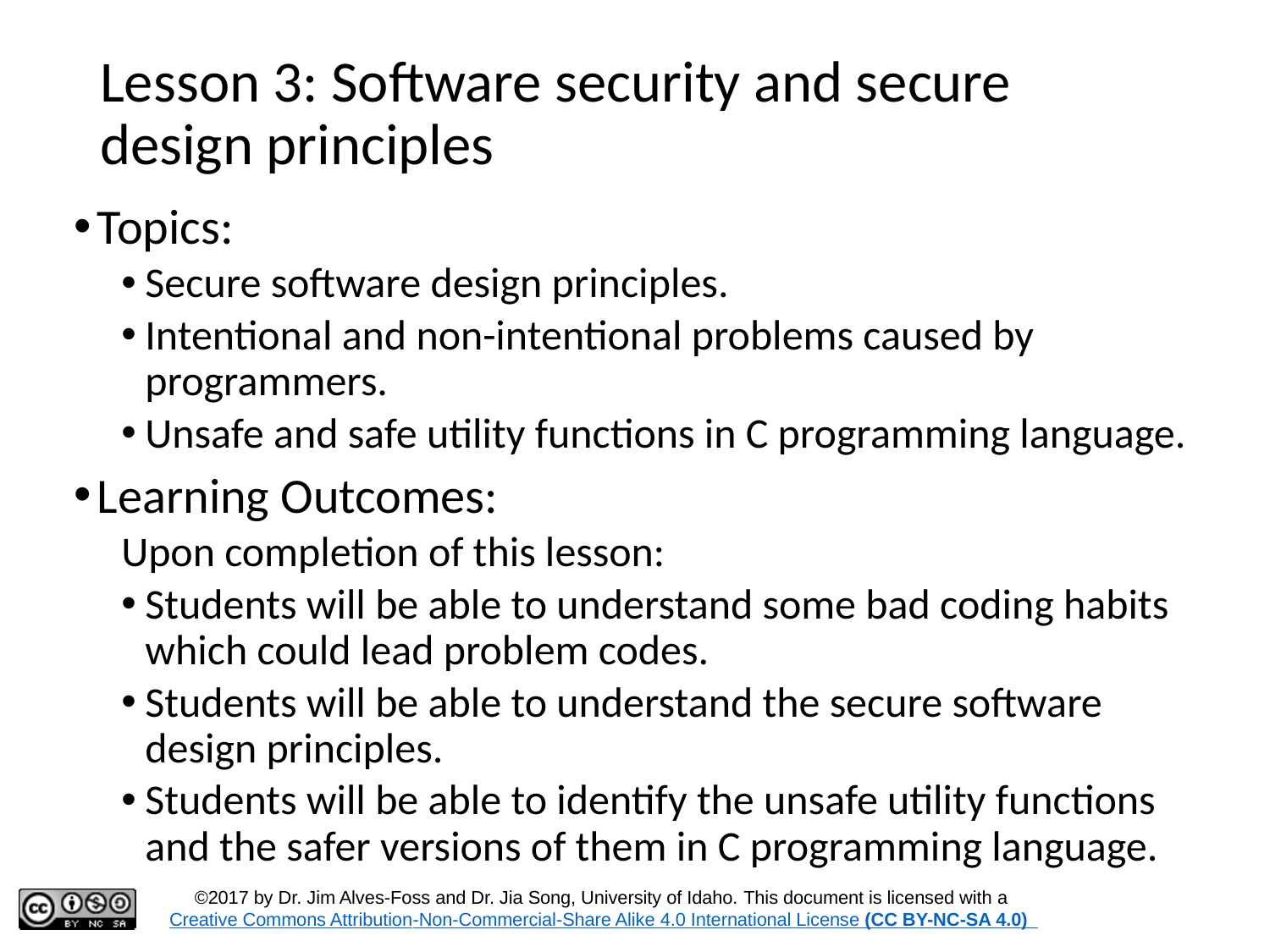

# Lesson 3: Software security and secure design principles
Topics:
Secure software design principles.
Intentional and non-intentional problems caused by programmers.
Unsafe and safe utility functions in C programming language.
Learning Outcomes:
Upon completion of this lesson:
Students will be able to understand some bad coding habits which could lead problem codes.
Students will be able to understand the secure software design principles.
Students will be able to identify the unsafe utility functions and the safer versions of them in C programming language.